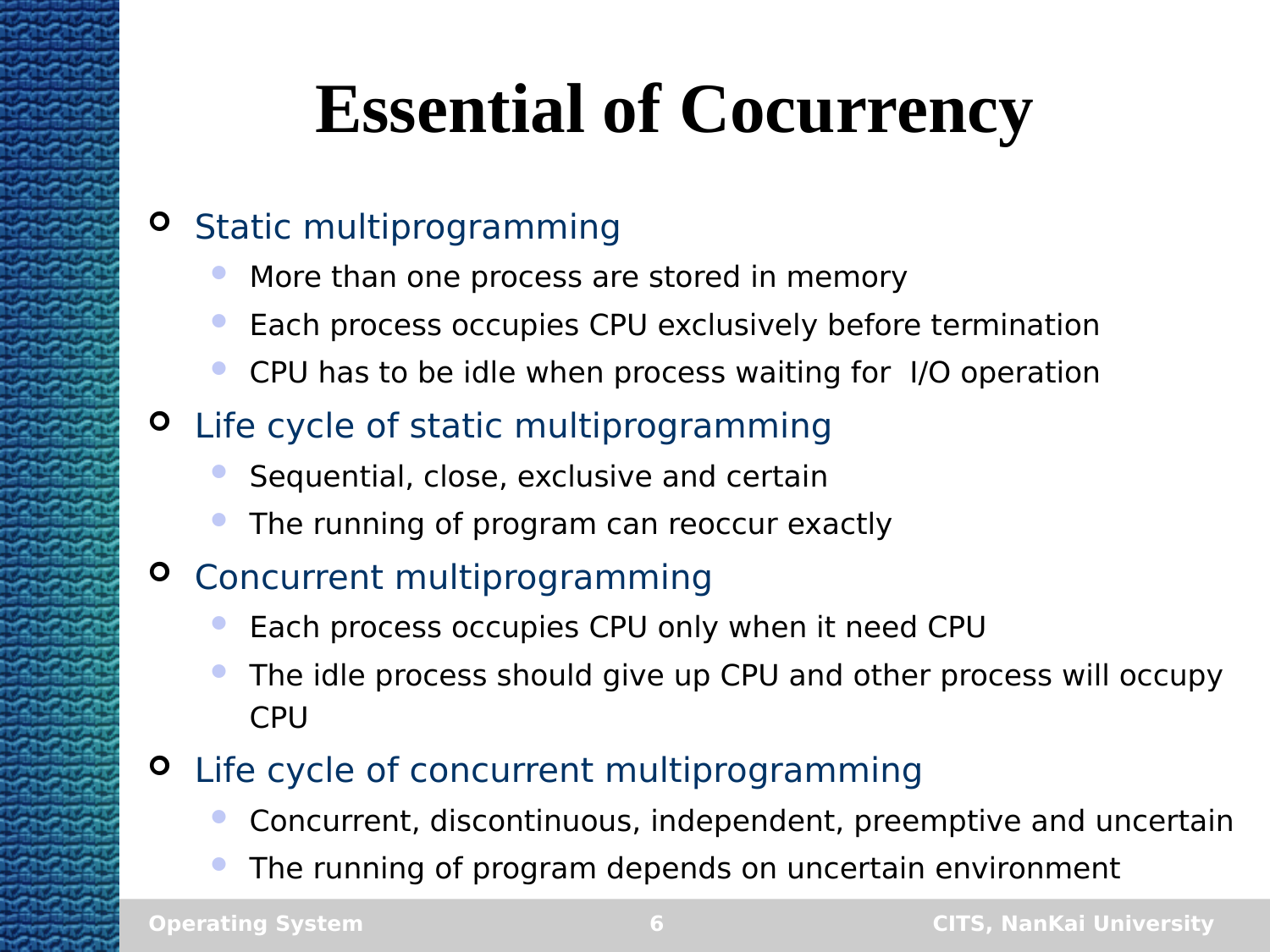

# Essential of Cocurrency
Static multiprogramming
More than one process are stored in memory
Each process occupies CPU exclusively before termination
CPU has to be idle when process waiting for  I/O operation
Life cycle of static multiprogramming
Sequential, close, exclusive and certain
The running of program can reoccur exactly
Concurrent multiprogramming
Each process occupies CPU only when it need CPU
The idle process should give up CPU and other process will occupy CPU
Life cycle of concurrent multiprogramming
Concurrent, discontinuous, independent, preemptive and uncertain
The running of program depends on uncertain environment
Operating System
6
CITS, NanKai University